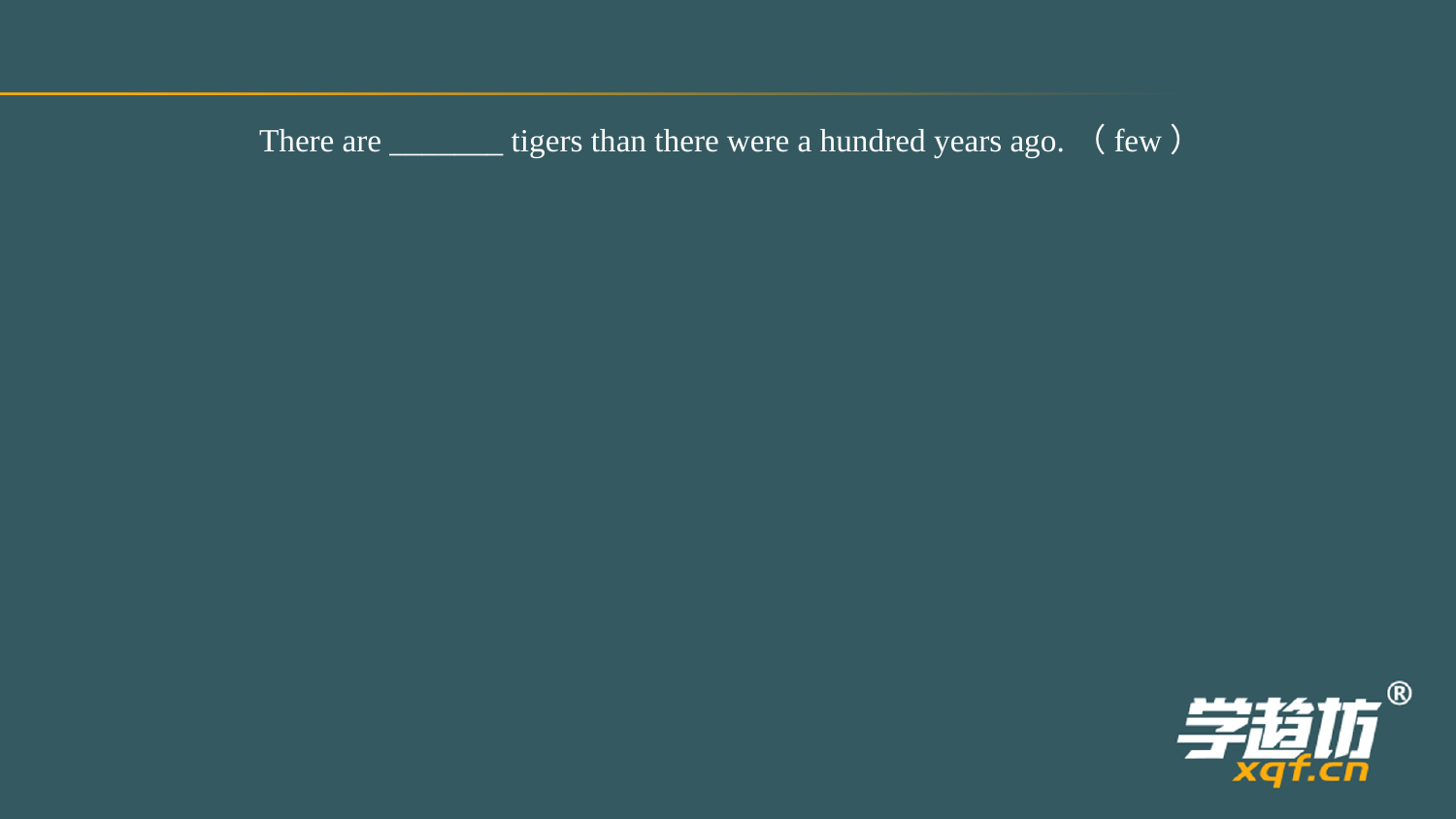

There are _______ tigers than there were a hundred years ago.（few）